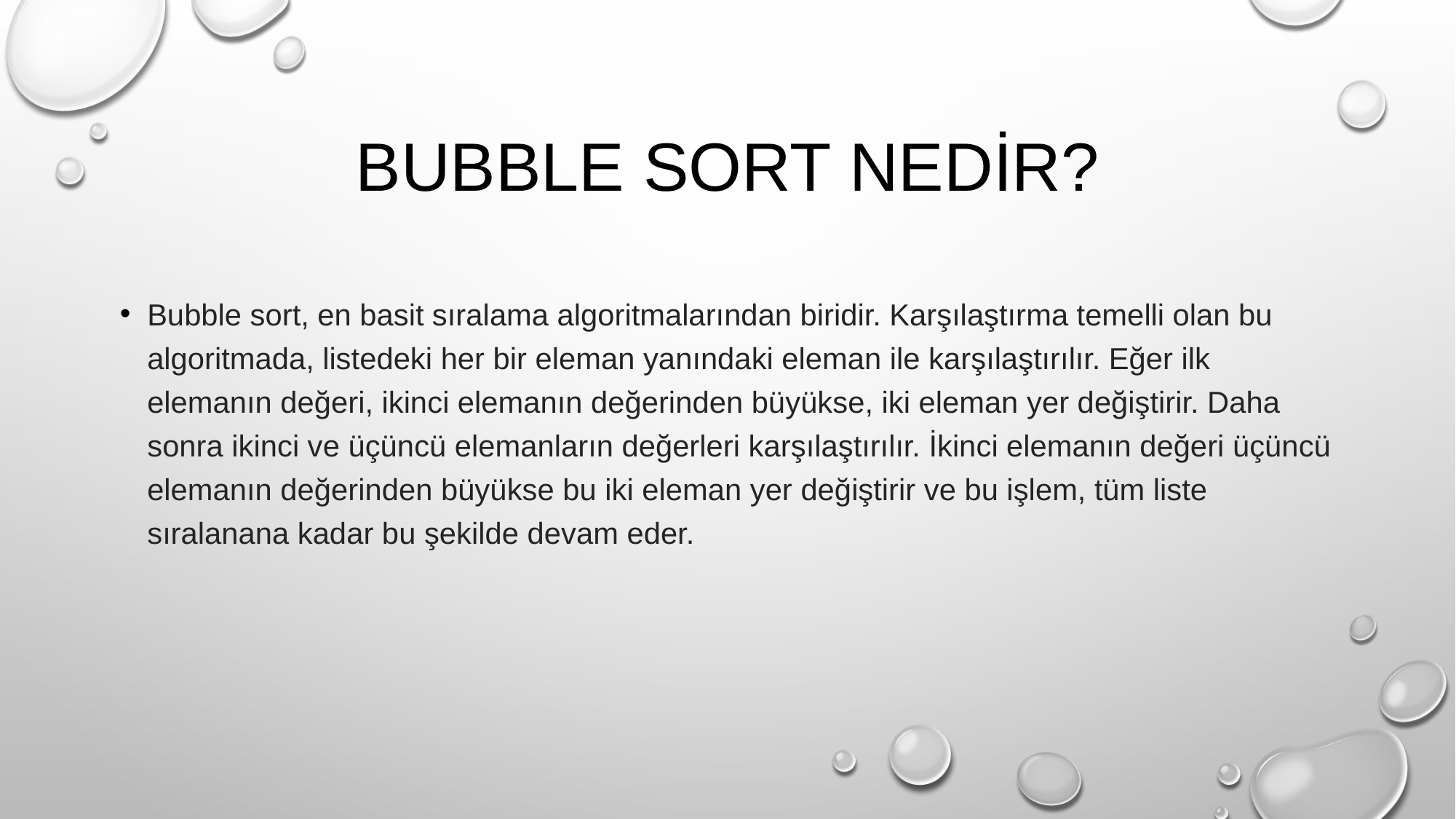

# BUBBLE SORT NEDİR?
Bubble sort, en basit sıralama algoritmalarından biridir. Karşılaştırma temelli olan bu algoritmada, listedeki her bir eleman yanındaki eleman ile karşılaştırılır. Eğer ilk elemanın değeri, ikinci elemanın değerinden büyükse, iki eleman yer değiştirir. Daha sonra ikinci ve üçüncü elemanların değerleri karşılaştırılır. İkinci elemanın değeri üçüncü elemanın değerinden büyükse bu iki eleman yer değiştirir ve bu işlem, tüm liste sıralanana kadar bu şekilde devam eder.